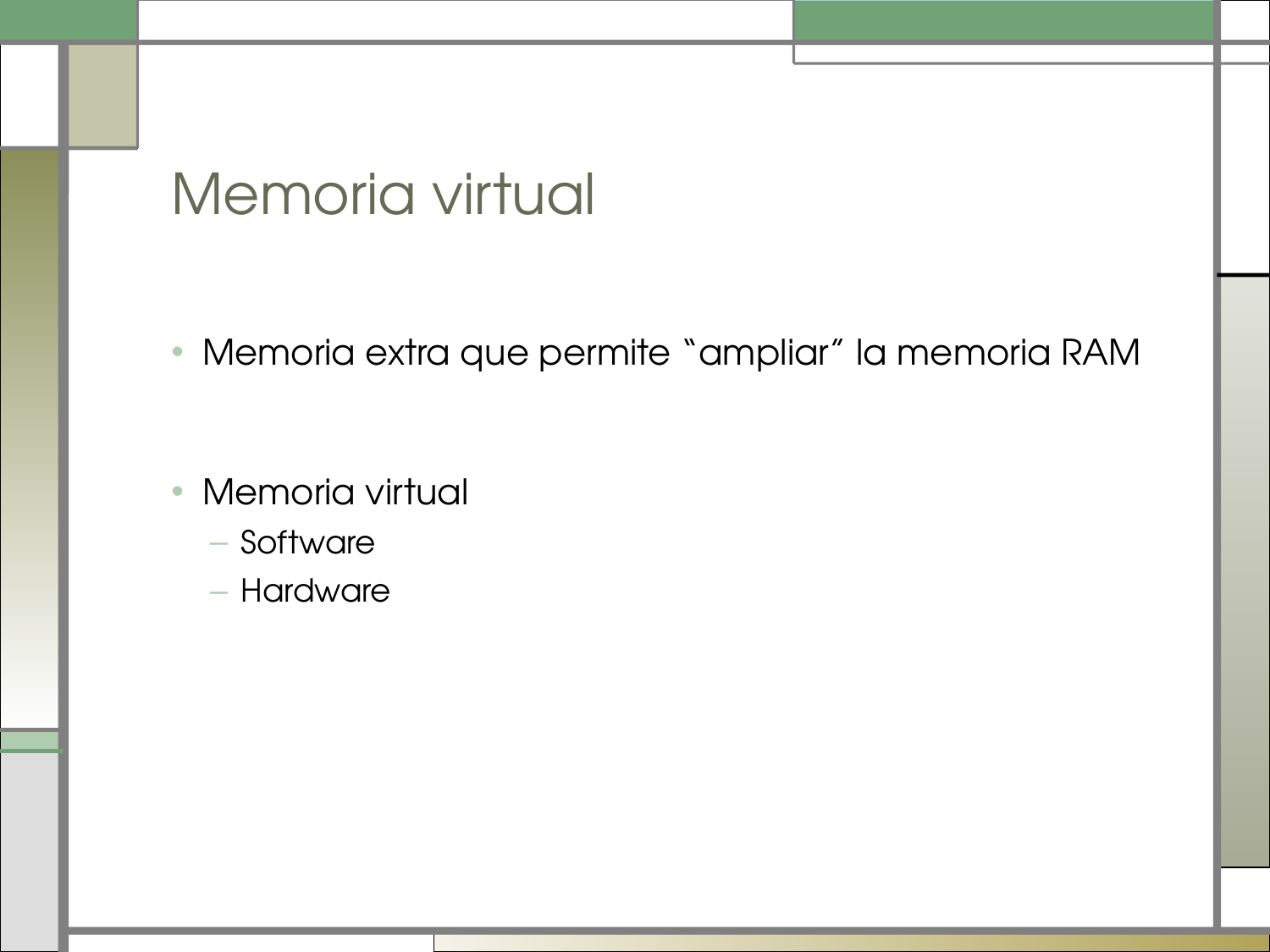

# Memoria virtual

Memoria extra que permite “ampliar” la memoria RAM

Memoria virtual
Software
Hardware